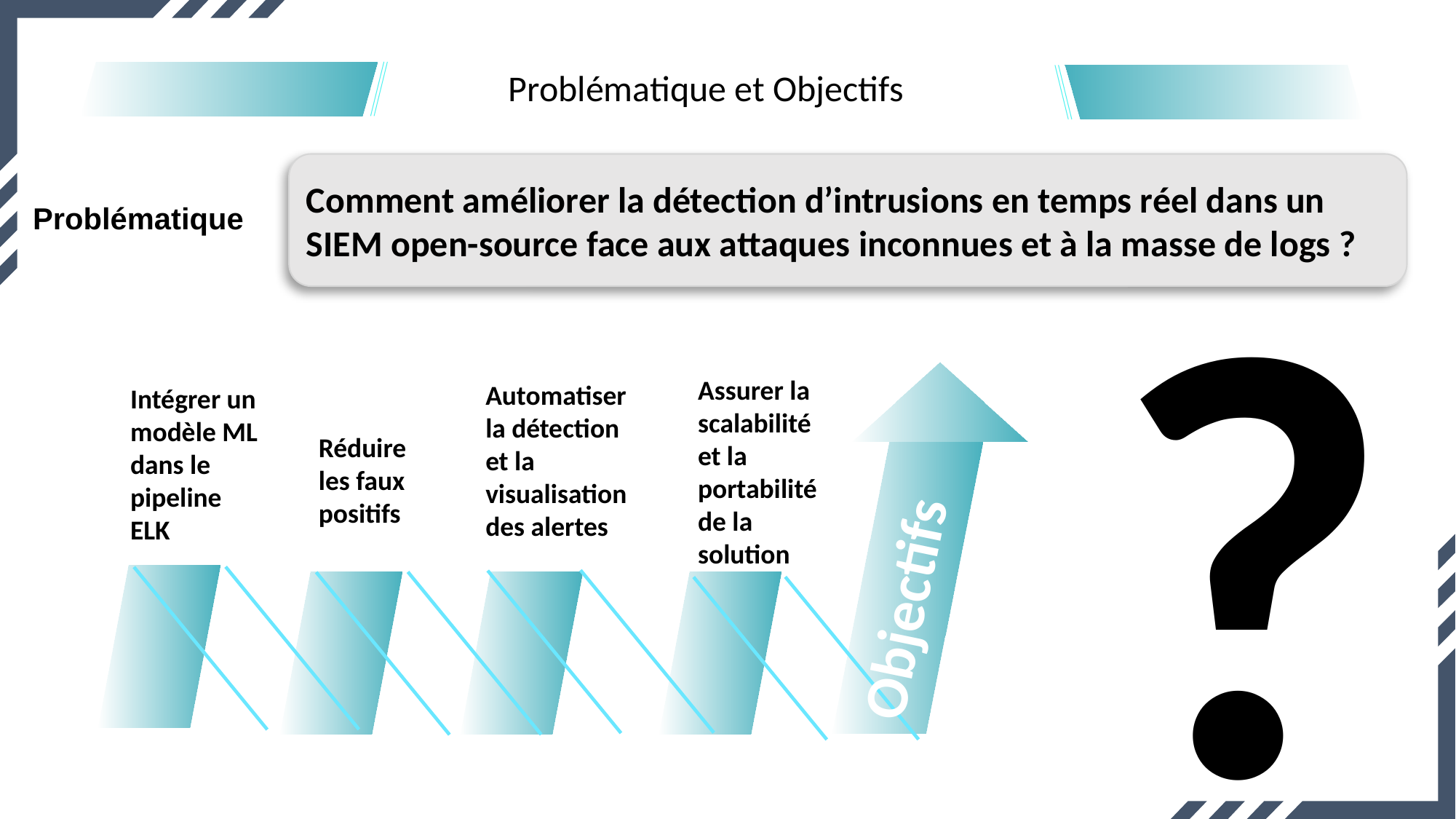

Problématique et Objectifs

Comment améliorer la détection d’intrusions en temps réel dans un SIEM open-source face aux attaques inconnues et à la masse de logs ?
?
Problématique

Assurer la scalabilité et la portabilité de la solution
Automatiser la détection et la visualisation des alertes

Intégrer un modèle ML dans le pipeline ELK

Réduire les faux positifs

Objectifs